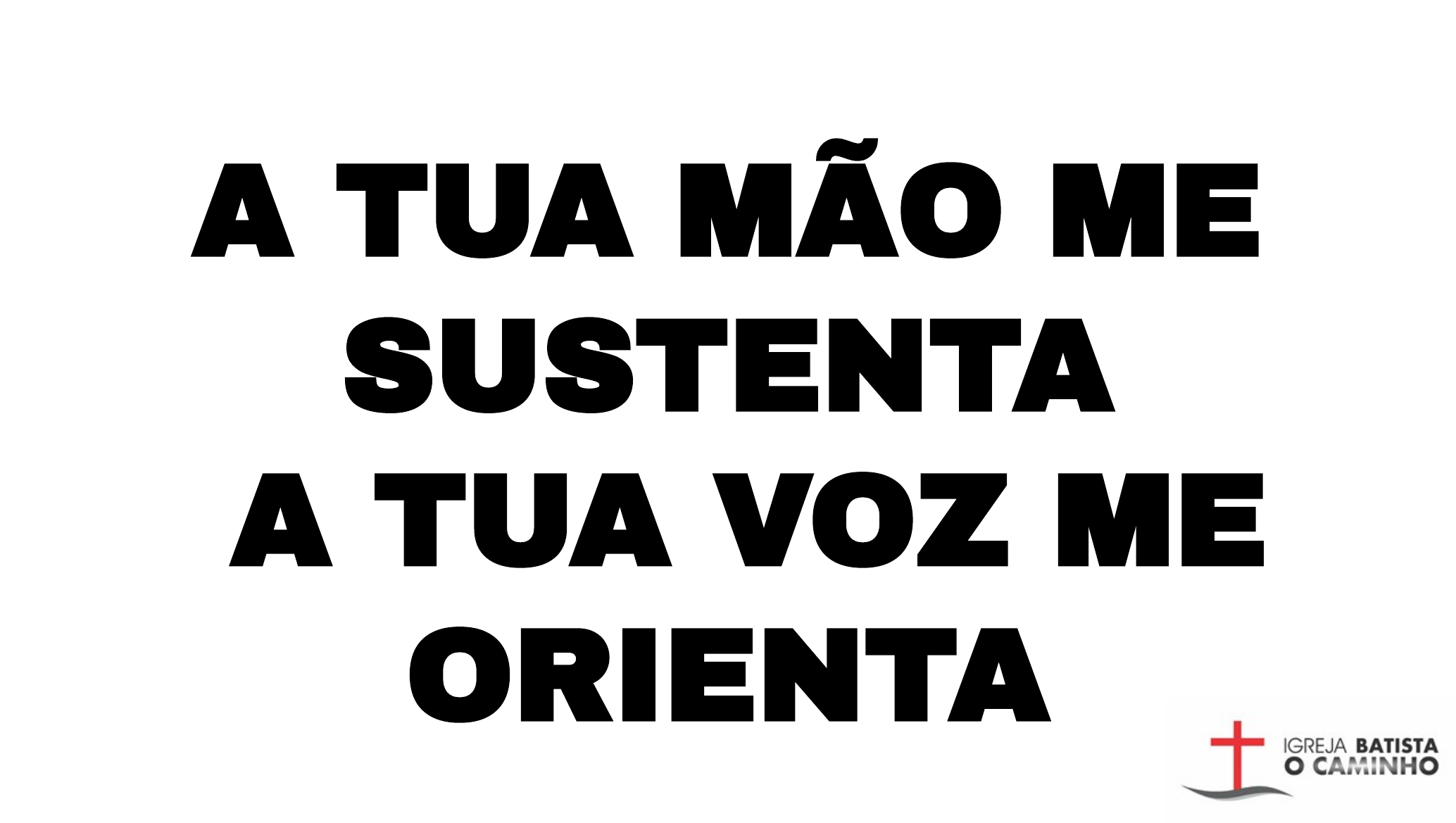

A TUA MÃO ME SUSTENTA
 A TUA VOZ ME ORIENTA